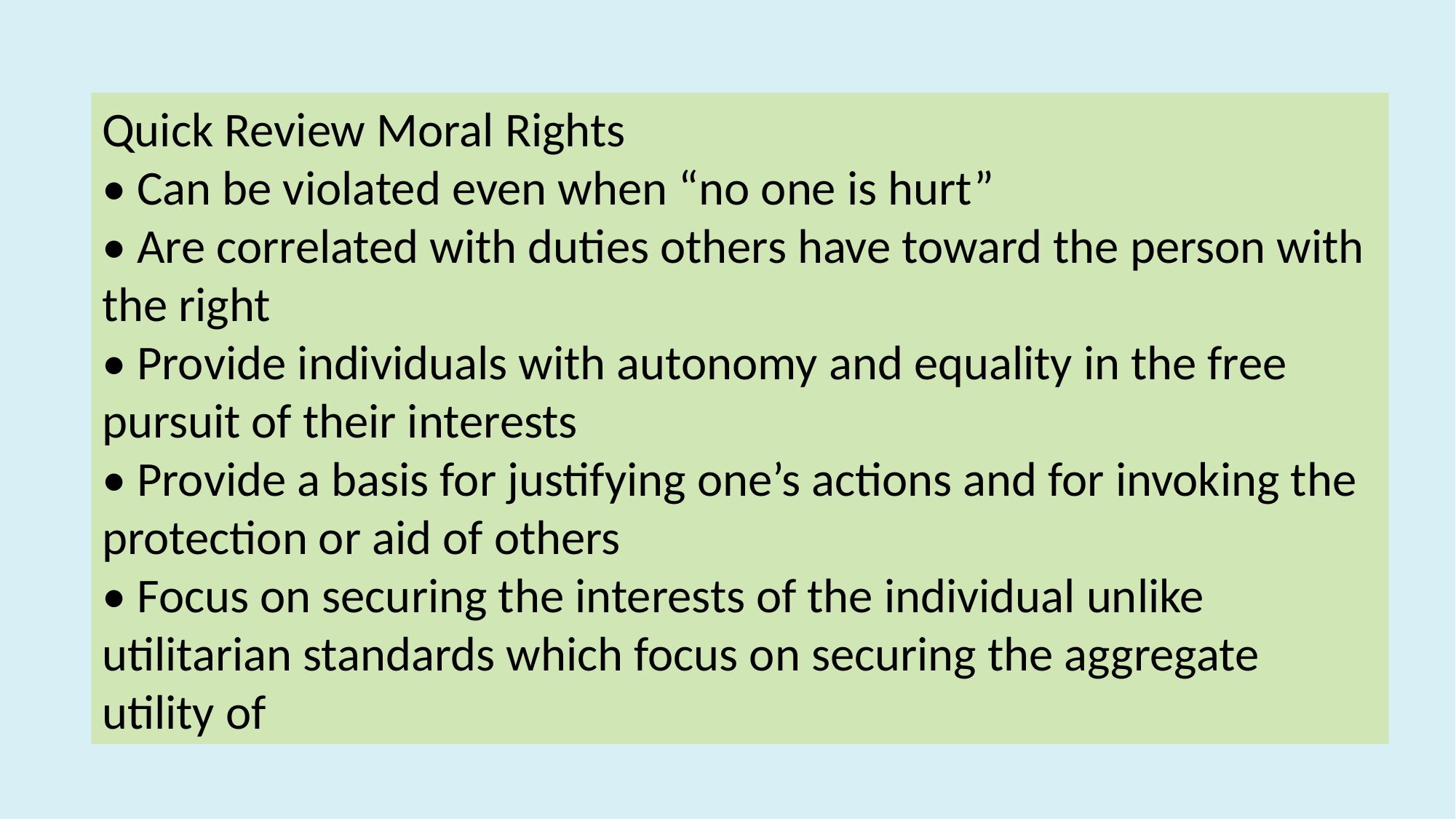

Quick Review Moral Rights
• Can be violated even when “no one is hurt”
• Are correlated with duties others have toward the person with the right
• Provide individuals with autonomy and equality in the free pursuit of their interests
• Provide a basis for justifying one’s actions and for invoking the protection or aid of others
• Focus on securing the interests of the individual unlike utilitarian standards which focus on securing the aggregate utility of